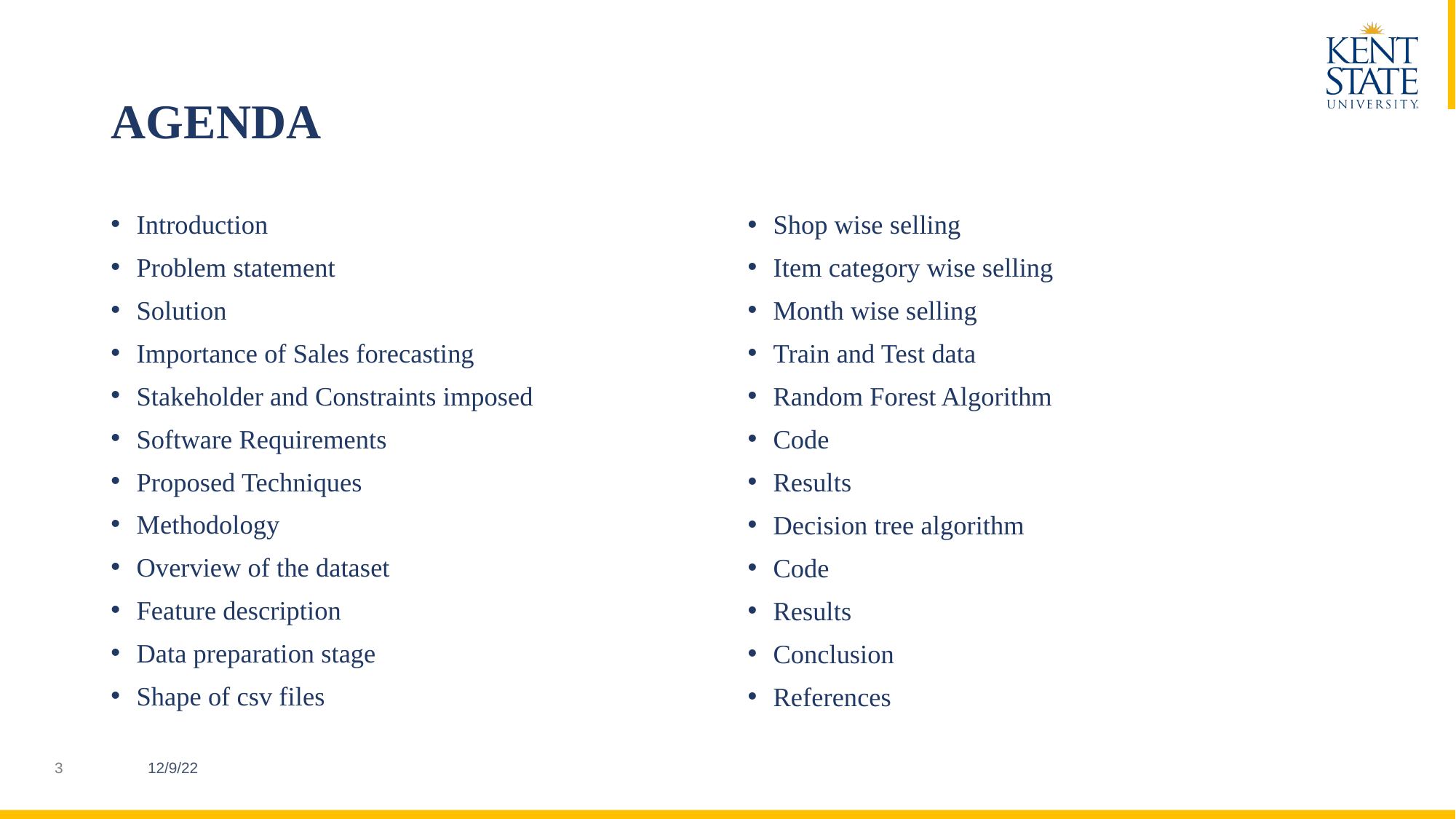

# AGENDA
Introduction
Problem statement
Solution
Importance of Sales forecasting
Stakeholder and Constraints imposed
Software Requirements
Proposed Techniques
Methodology
Overview of the dataset
Feature description
Data preparation stage
Shape of csv files

Shop wise selling
Item category wise selling
Month wise selling
Train and Test data
Random Forest Algorithm
Code
Results
Decision tree algorithm
Code
Results
Conclusion
References
12/9/22